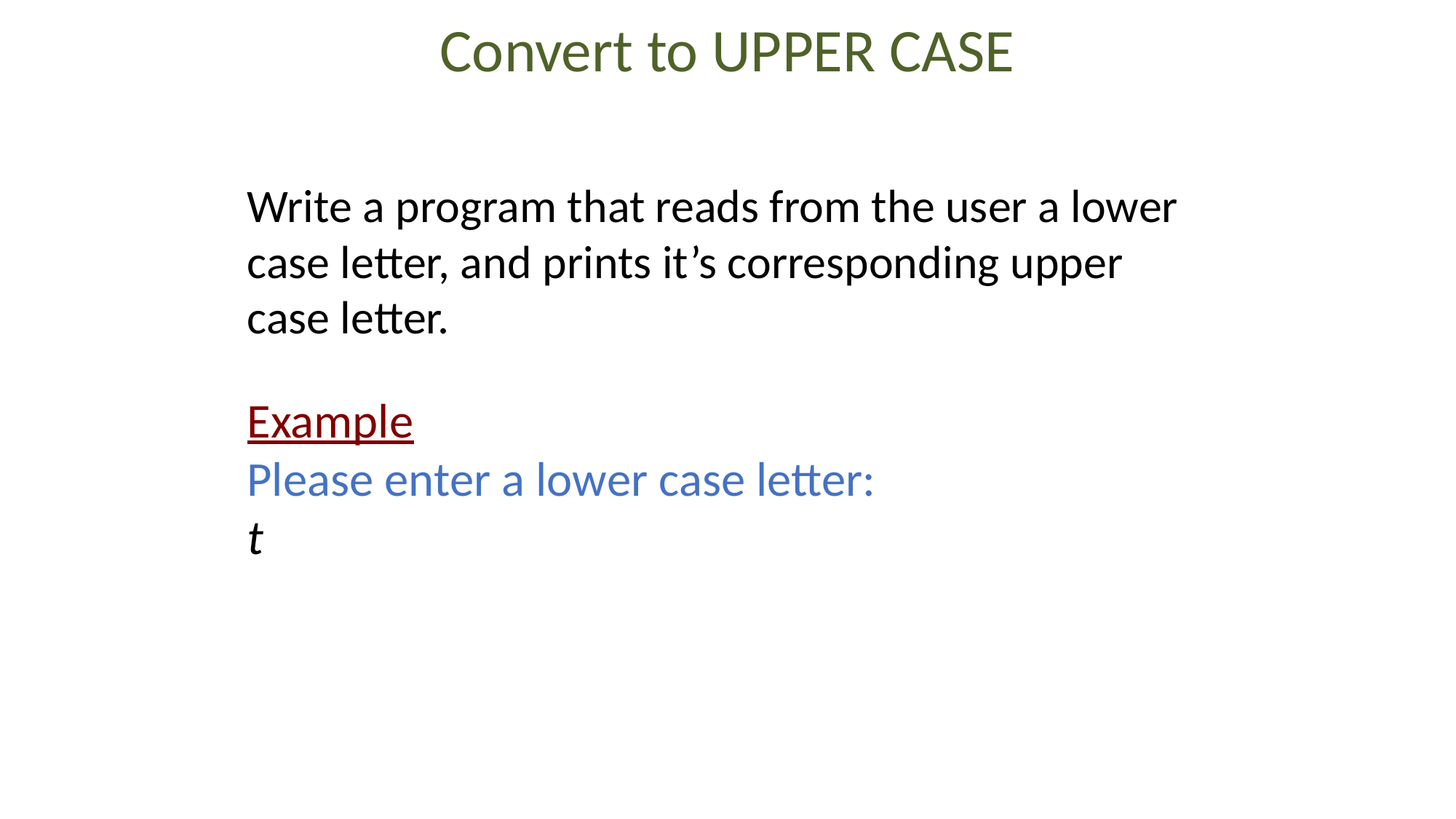

Convert to UPPER CASE
Write a program that reads from the user a lower case letter, and prints it’s corresponding upper case letter.
Example
Please enter a lower case letter:
t